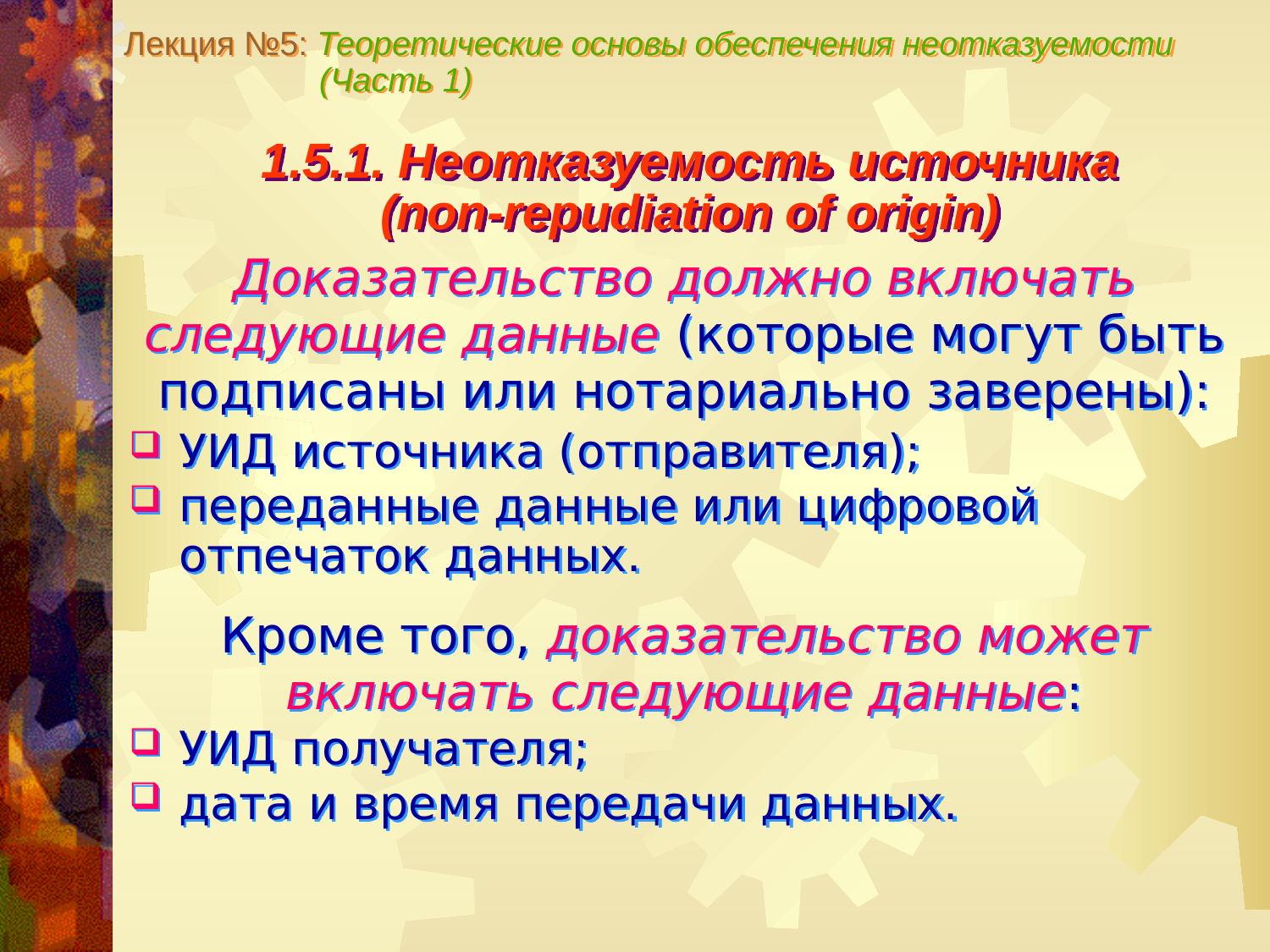

Лекция №5: Теоретические основы обеспечения неотказуемости
                       (Часть 1)
1.5.1. Неотказуемость источника
(non-repudiation of origin)
Доказательство должно включать следующие данные (которые могут быть подписаны или нотариально заверены):
УИД источника (отправителя);
переданные данные или цифровой отпечаток данных.
Кроме того, доказательство может включать следующие данные:
УИД получателя;
дата и время передачи данных.